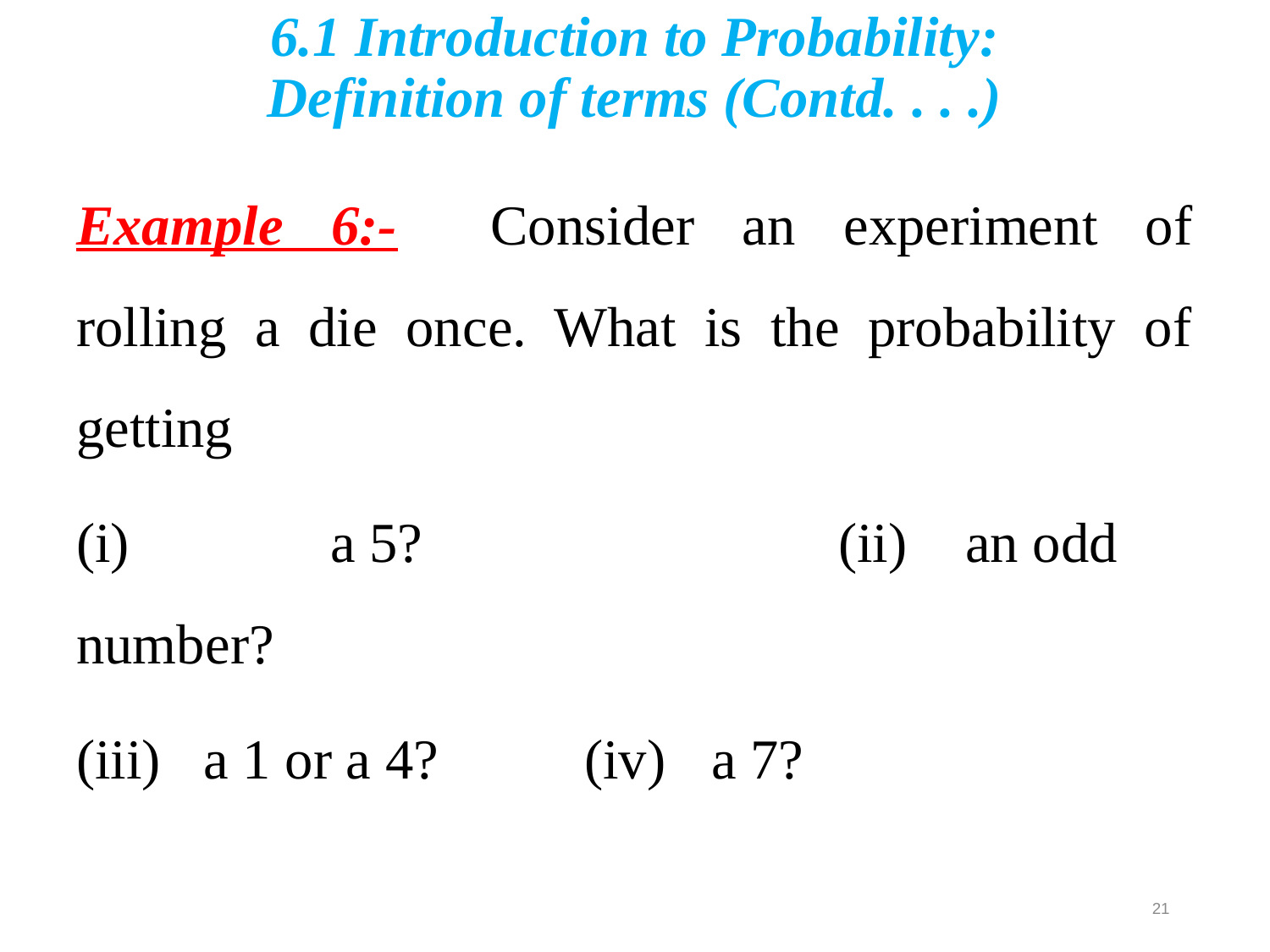

# 6.1 Introduction to Probability: Definition of terms (Contd. . . .)
Example 6:-	Consider an experiment of rolling a die once. What is the probability of getting
(i)		a 5?				(ii)	an odd number?
(iii)	a 1 or a 4?		(iv)	a 7?

21